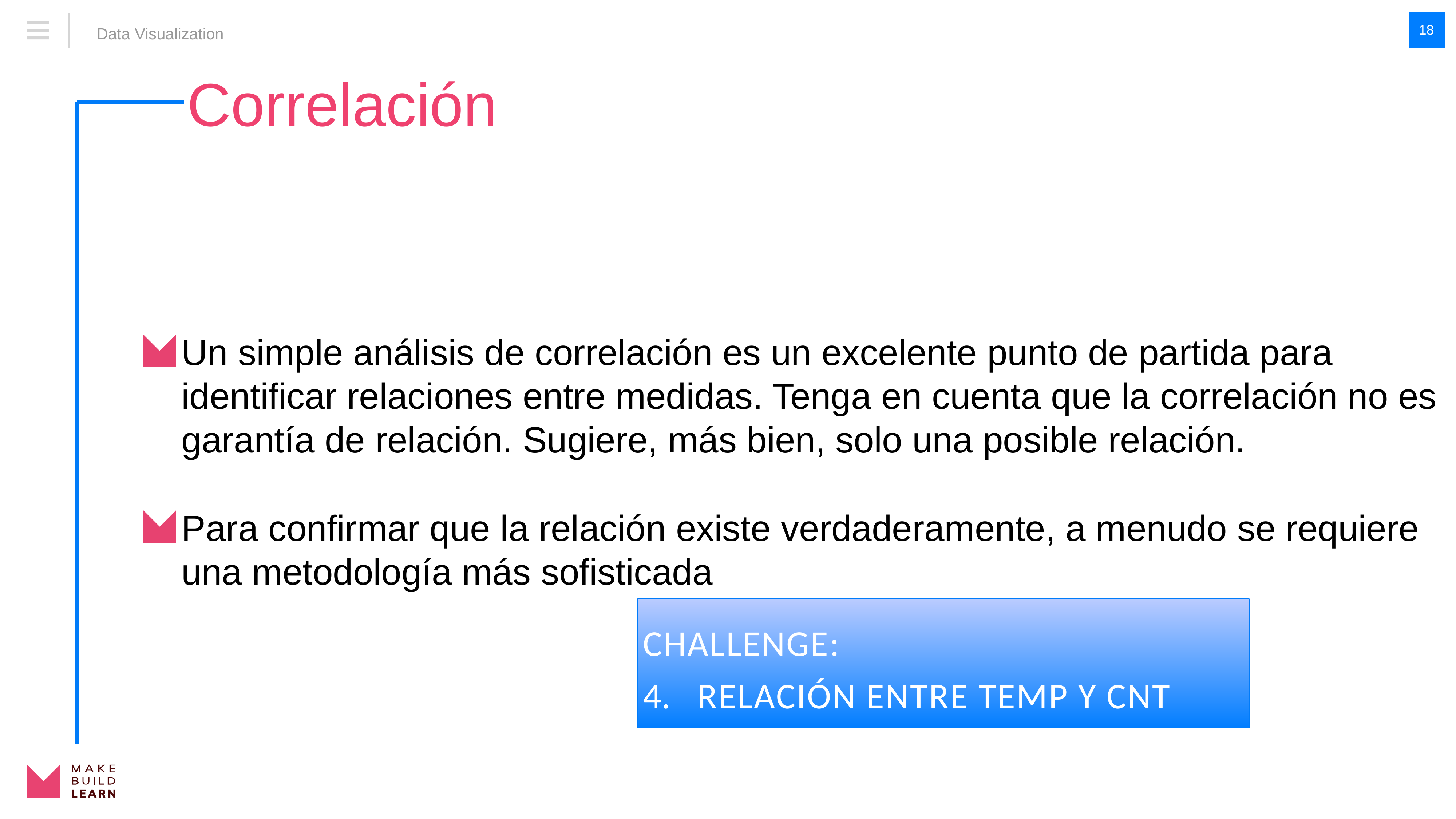

18
Correlación
Un simple análisis de correlación es un excelente punto de partida para identificar relaciones entre medidas. Tenga en cuenta que la correlación no es garantía de relación. Sugiere, más bien, solo una posible relación.
Para confirmar que la relación existe verdaderamente, a menudo se requiere una metodología más sofisticada
Challenge:
Relación entre temp y cnt